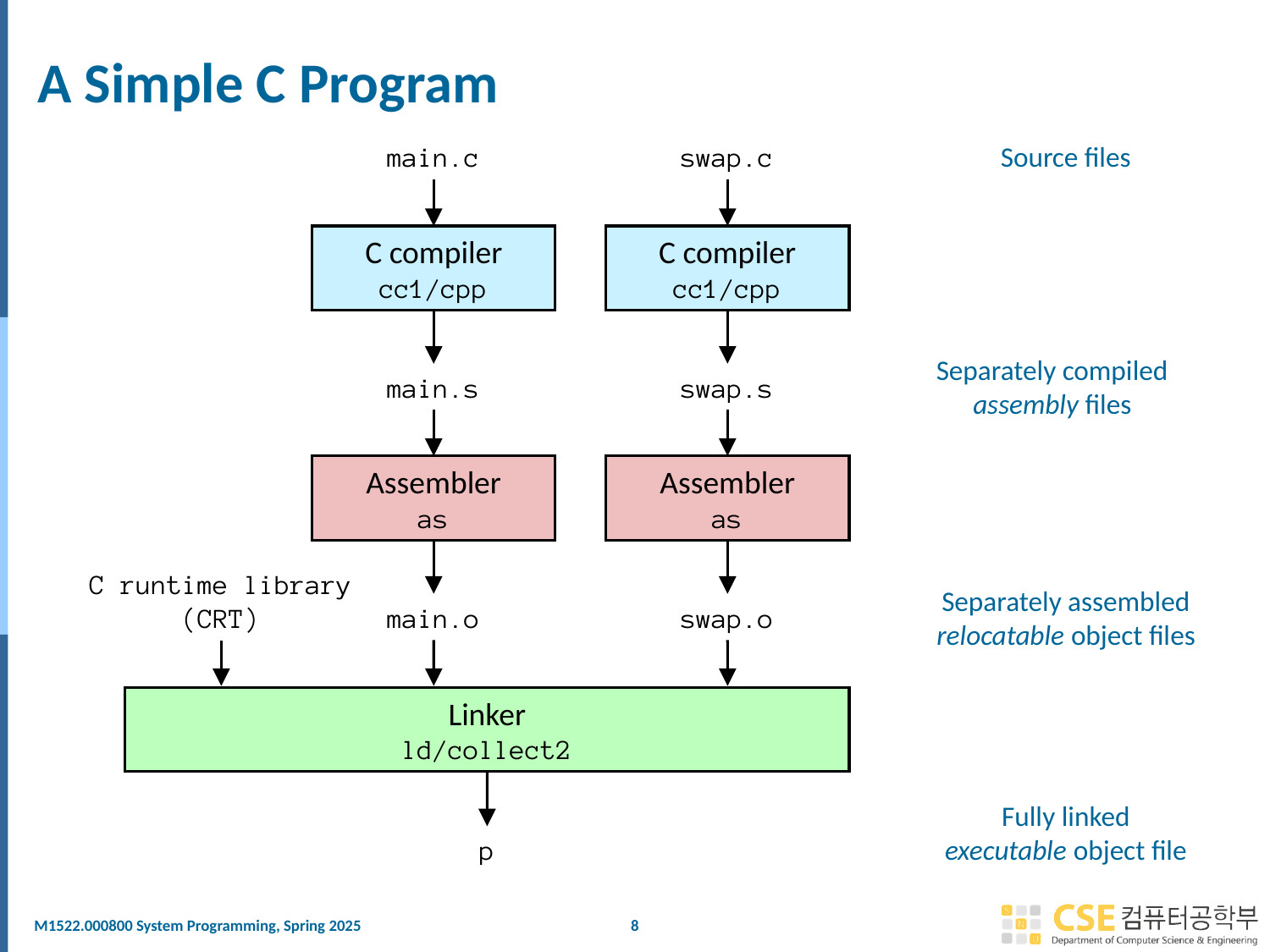

# A Simple C Program
main.c
swap.c
Source files
C compiler
cc1/cpp
C compiler
cc1/cpp
Separately compiled
assembly files
main.s
swap.s
Assembler
as
Assembler
as
C runtime library
(CRT)
Separately assembled
relocatable object files
main.o
swap.o
Linker
ld/collect2
Fully linked
executable object file
p